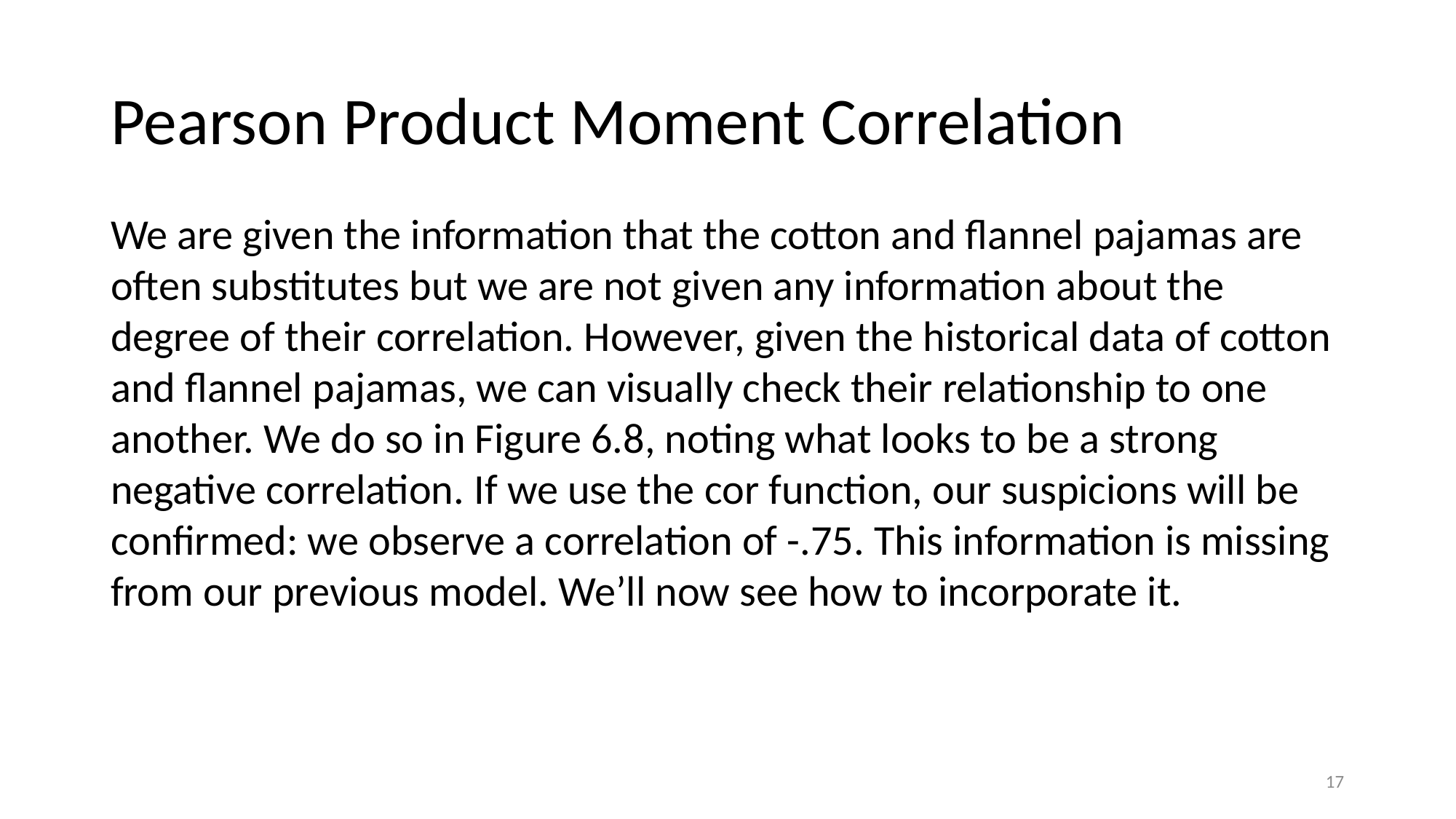

# Pearson Product Moment Correlation
We are given the information that the cotton and flannel pajamas are often substitutes but we are not given any information about the degree of their correlation. However, given the historical data of cotton and flannel pajamas, we can visually check their relationship to one another. We do so in Figure 6.8, noting what looks to be a strong negative correlation. If we use the cor function, our suspicions will be confirmed: we observe a correlation of -.75. This information is missing from our previous model. We’ll now see how to incorporate it.
17